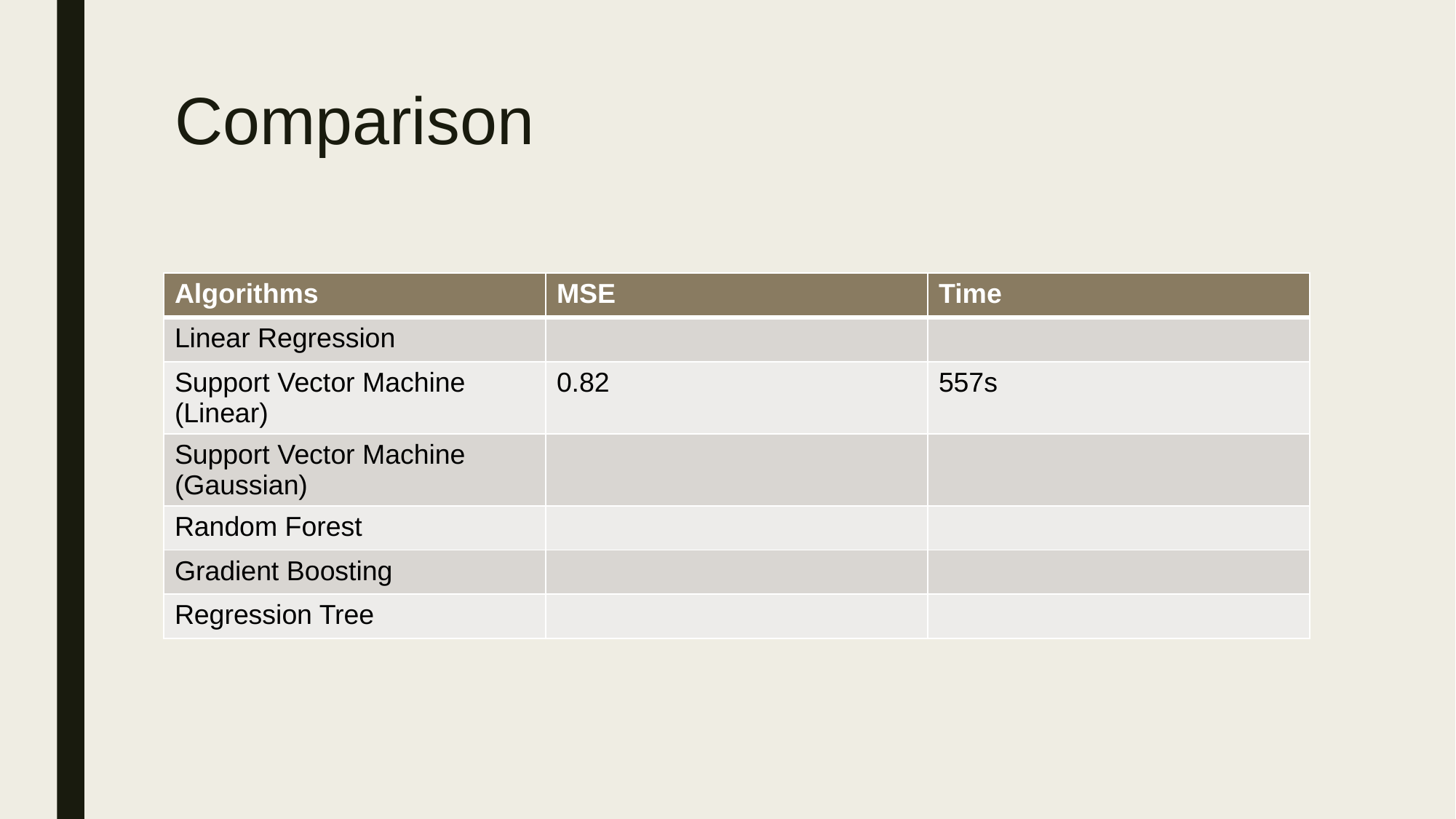

# Comparison
| Algorithms | MSE | Time |
| --- | --- | --- |
| Linear Regression |  |  |
| Support Vector Machine (Linear) | 0.82 | 557s |
| Support Vector Machine (Gaussian) |  |  |
| Random Forest |  |  |
| Gradient Boosting |  |  |
| Regression Tree |  |  |